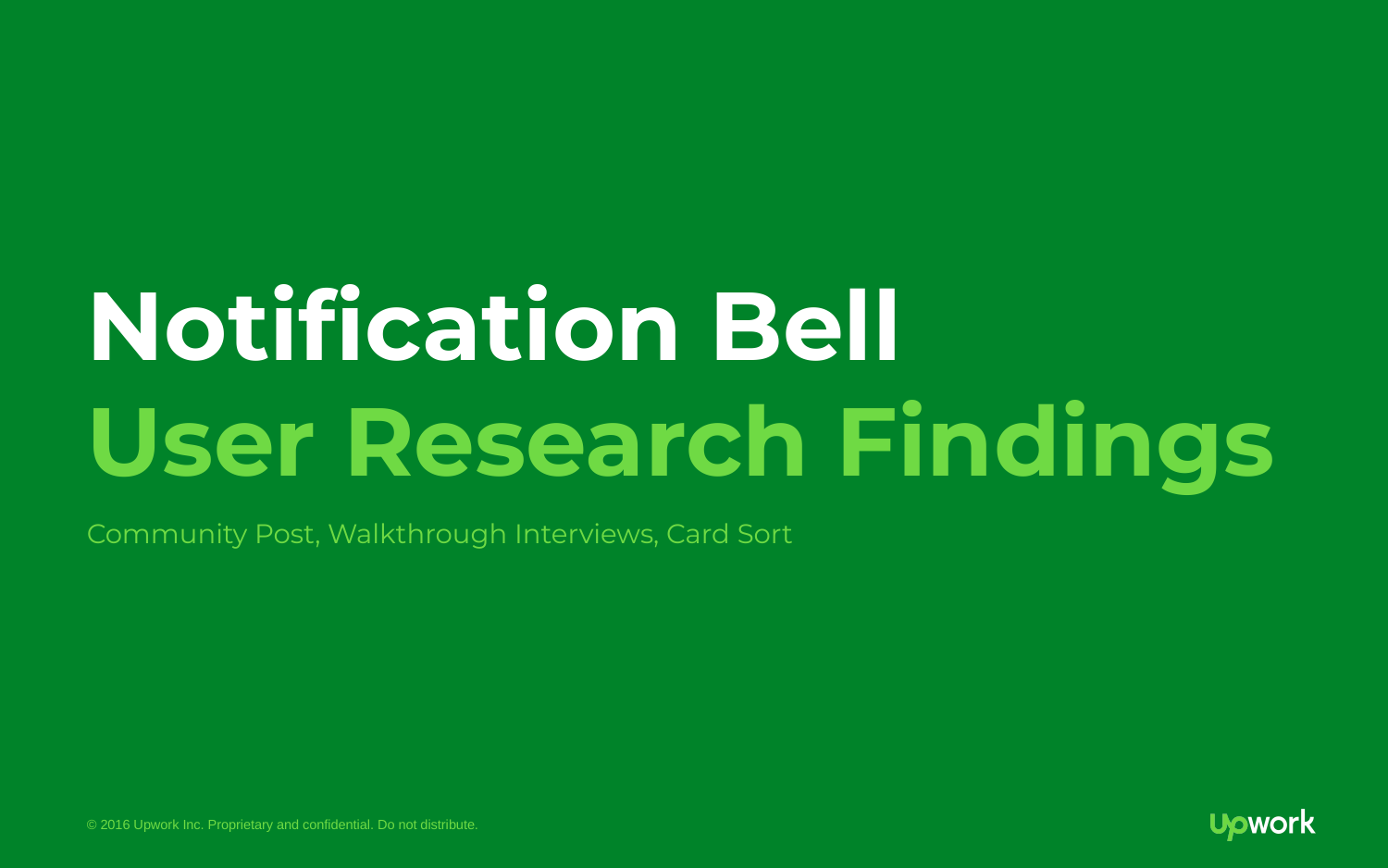

# Notification Bell
User Research Findings
Community Post, Walkthrough Interviews, Card Sort